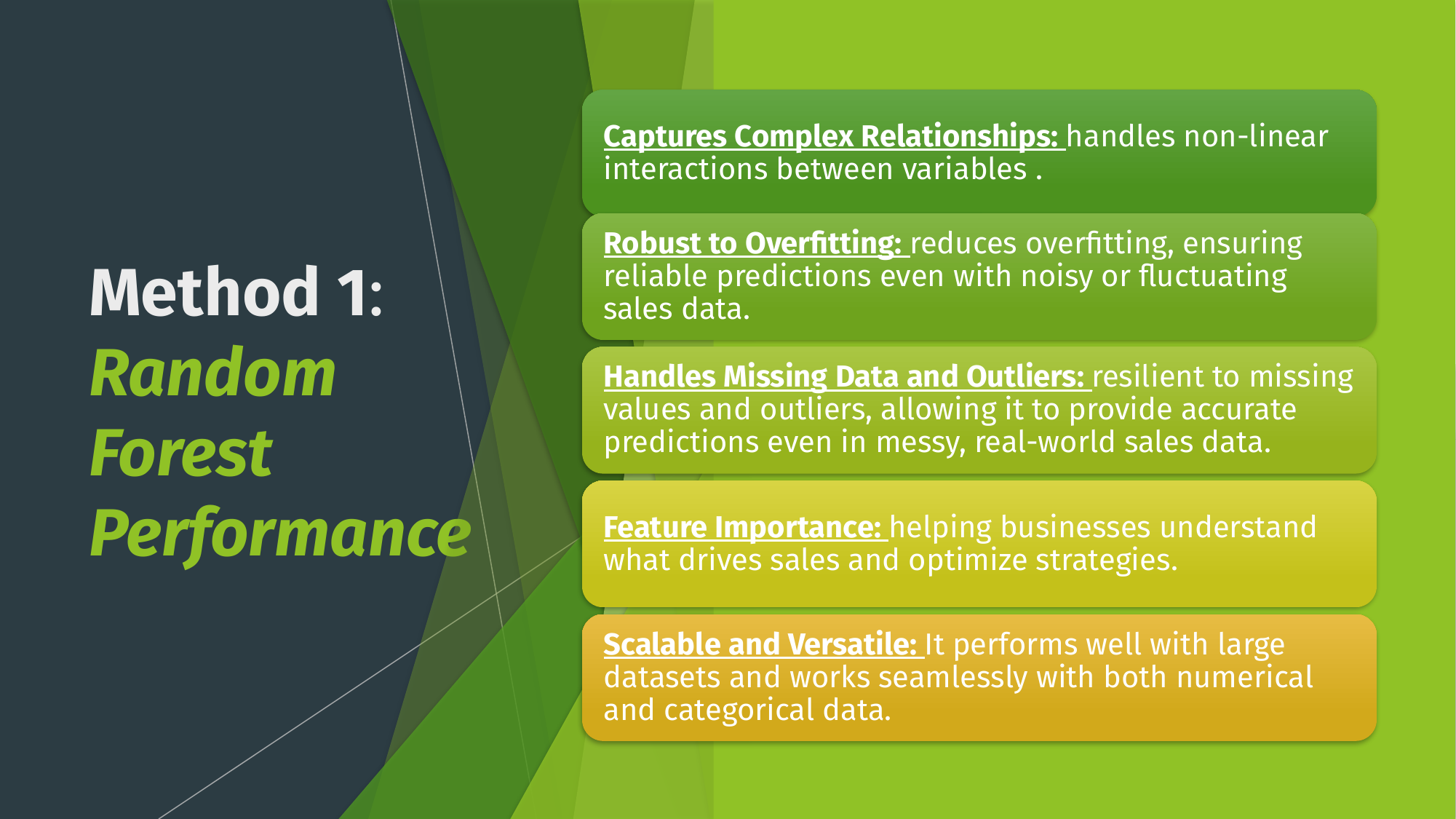

Captures Complex Relationships: handles non-linear interactions between variables .
Robust to Overfitting: reduces overfitting, ensuring reliable predictions even with noisy or fluctuating sales data.
Handles Missing Data and Outliers: resilient to missing values and outliers, allowing it to provide accurate predictions even in messy, real-world sales data.
Feature Importance: helping businesses understand what drives sales and optimize strategies.
Scalable and Versatile: It performs well with large datasets and works seamlessly with both numerical and categorical data.
# Method 1:  Random Forest Performance